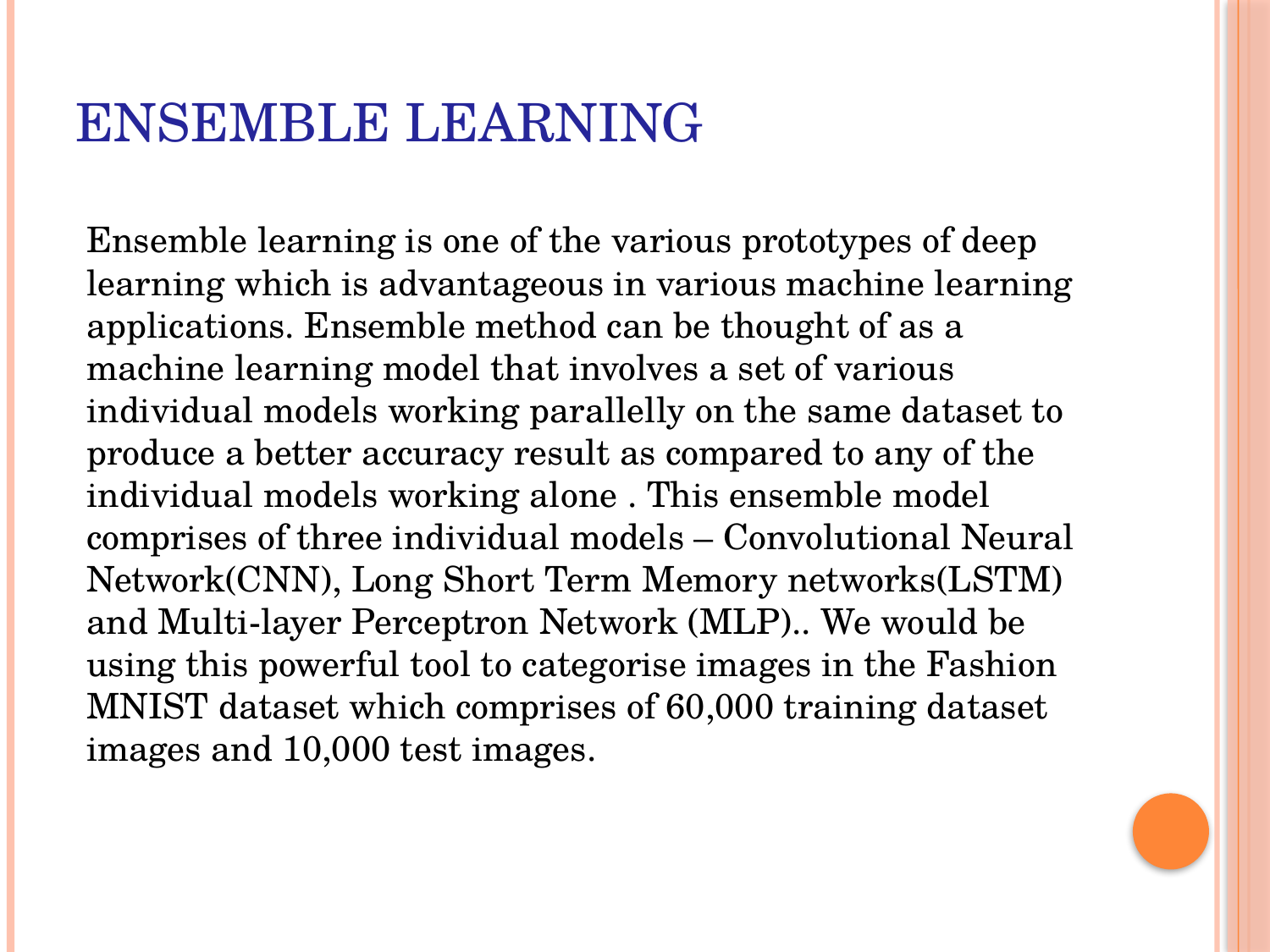

# Ensemble Learning
Ensemble learning is one of the various prototypes of deep learning which is advantageous in various machine learning applications. Ensemble method can be thought of as a machine learning model that involves a set of various individual models working parallelly on the same dataset to produce a better accuracy result as compared to any of the individual models working alone . This ensemble model comprises of three individual models – Convolutional Neural Network(CNN), Long Short Term Memory networks(LSTM) and Multi-layer Perceptron Network (MLP).. We would be using this powerful tool to categorise images in the Fashion MNIST dataset which comprises of 60,000 training dataset images and 10,000 test images.